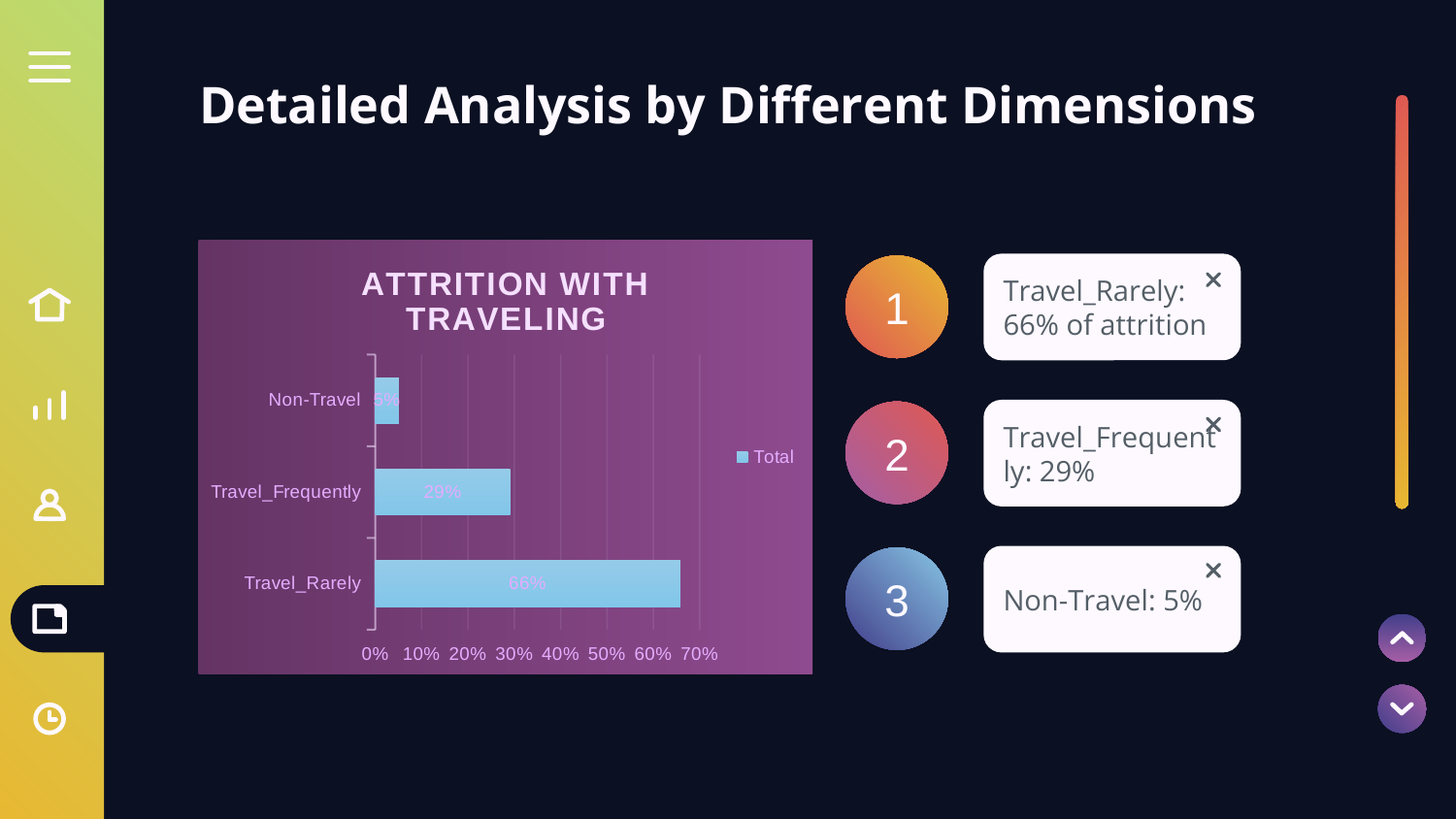

# Detailed Analysis by Different Dimensions

### Chart: ATTRITION WITH TRAVELING

| Category | Total |
|---|---|
| Travel_Rarely | 0.6582278481012658 |
| Travel_Frequently | 0.2911392405063291 |
| Non-Travel | 0.05063291139240506 |
Travel_Rarely: 66% of attrition
1

Travel_Frequently: 29%
2

Non-Travel: 5%
3